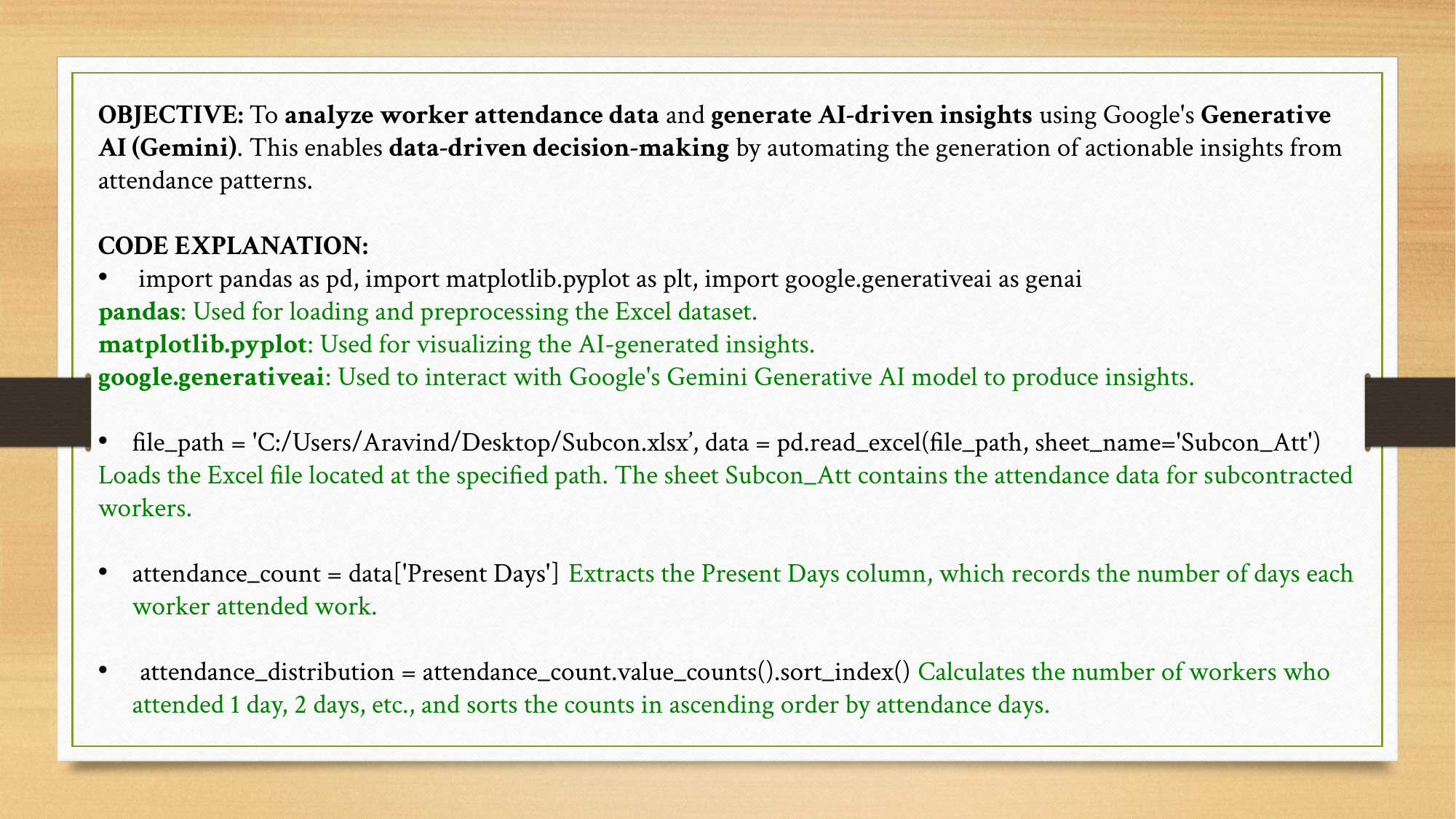

OBJECTIVE: To analyze worker attendance data and generate AI-driven insights using Google's Generative AI (Gemini). This enables data-driven decision-making by automating the generation of actionable insights from attendance patterns.

CODE EXPLANATION:
 import pandas as pd, import matplotlib.pyplot as plt, import google.generativeai as genai
pandas: Used for loading and preprocessing the Excel dataset.
matplotlib.pyplot: Used for visualizing the AI-generated insights.
google.generativeai: Used to interact with Google's Gemini Generative AI model to produce insights.

file_path = 'C:/Users/Aravind/Desktop/Subcon.xlsx’, data = pd.read_excel(file_path, sheet_name='Subcon_Att')
Loads the Excel file located at the specified path. The sheet Subcon_Att contains the attendance data for subcontracted workers.

attendance_count = data['Present Days'] Extracts the Present Days column, which records the number of days each worker attended work.

 attendance_distribution = attendance_count.value_counts().sort_index() Calculates the number of workers who attended 1 day, 2 days, etc., and sorts the counts in ascending order by attendance days.